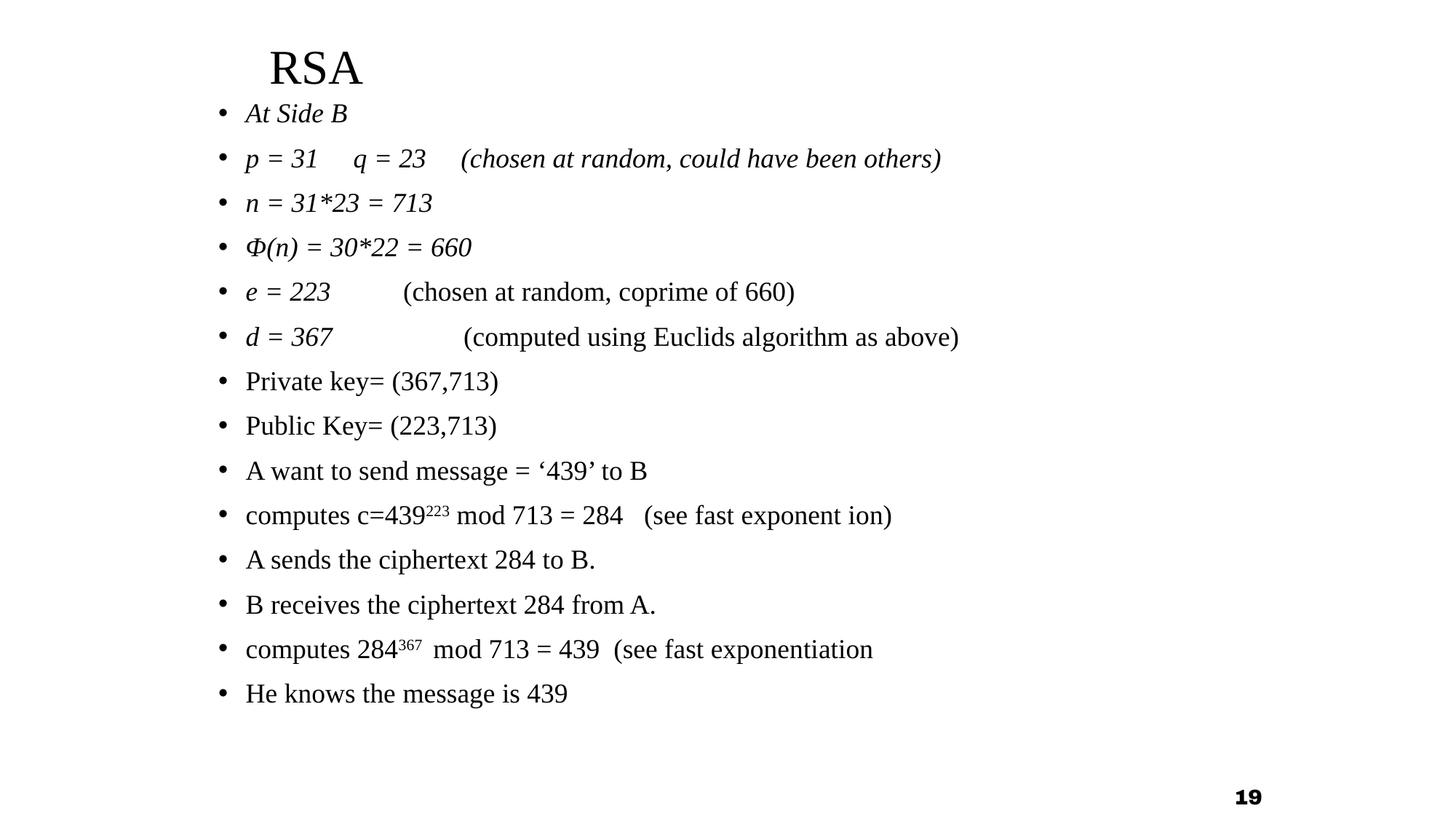

# RSA
At Side B
p = 31     q = 23     (chosen at random, could have been others)
n = 31*23 = 713
Φ(n) = 30*22 = 660
e = 223	       (chosen at random, coprime of 660)
d = 367                   (computed using Euclids algorithm as above)
Private key= (367,713)
Public Key= (223,713)
A want to send message = ‘439’ to B
computes c=439223 mod 713 = 284   (see fast exponent ion)
A sends the ciphertext 284 to B.
B receives the ciphertext 284 from A.
computes 284367  mod 713 = 439  (see fast exponentiation
He knows the message is 439

19